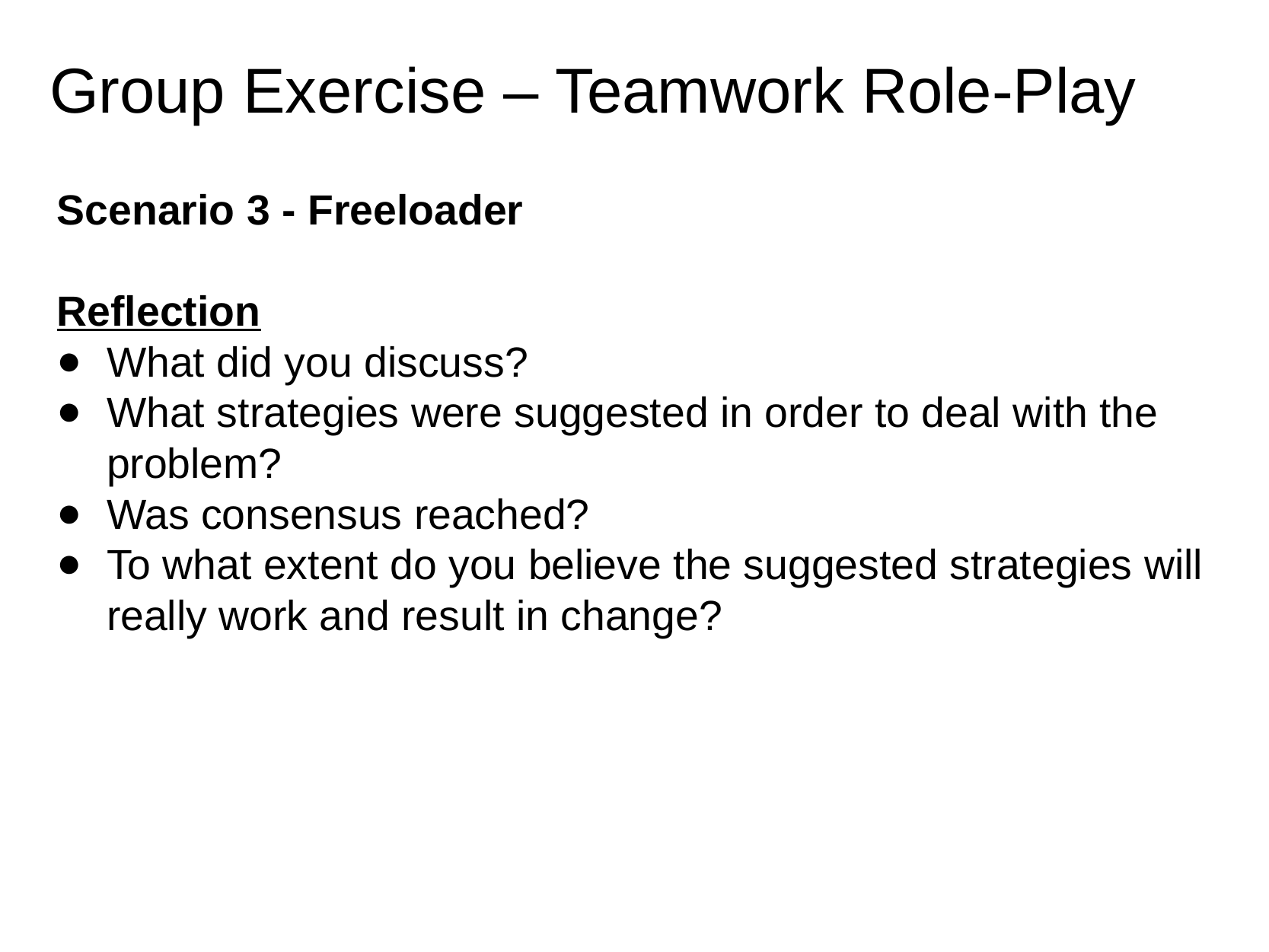

# Group Exercise – Teamwork Role-Play
Scenario 3 - Freeloader

Reflection
What did you discuss?
What strategies were suggested in order to deal with the problem?
Was consensus reached?
To what extent do you believe the suggested strategies will really work and result in change?